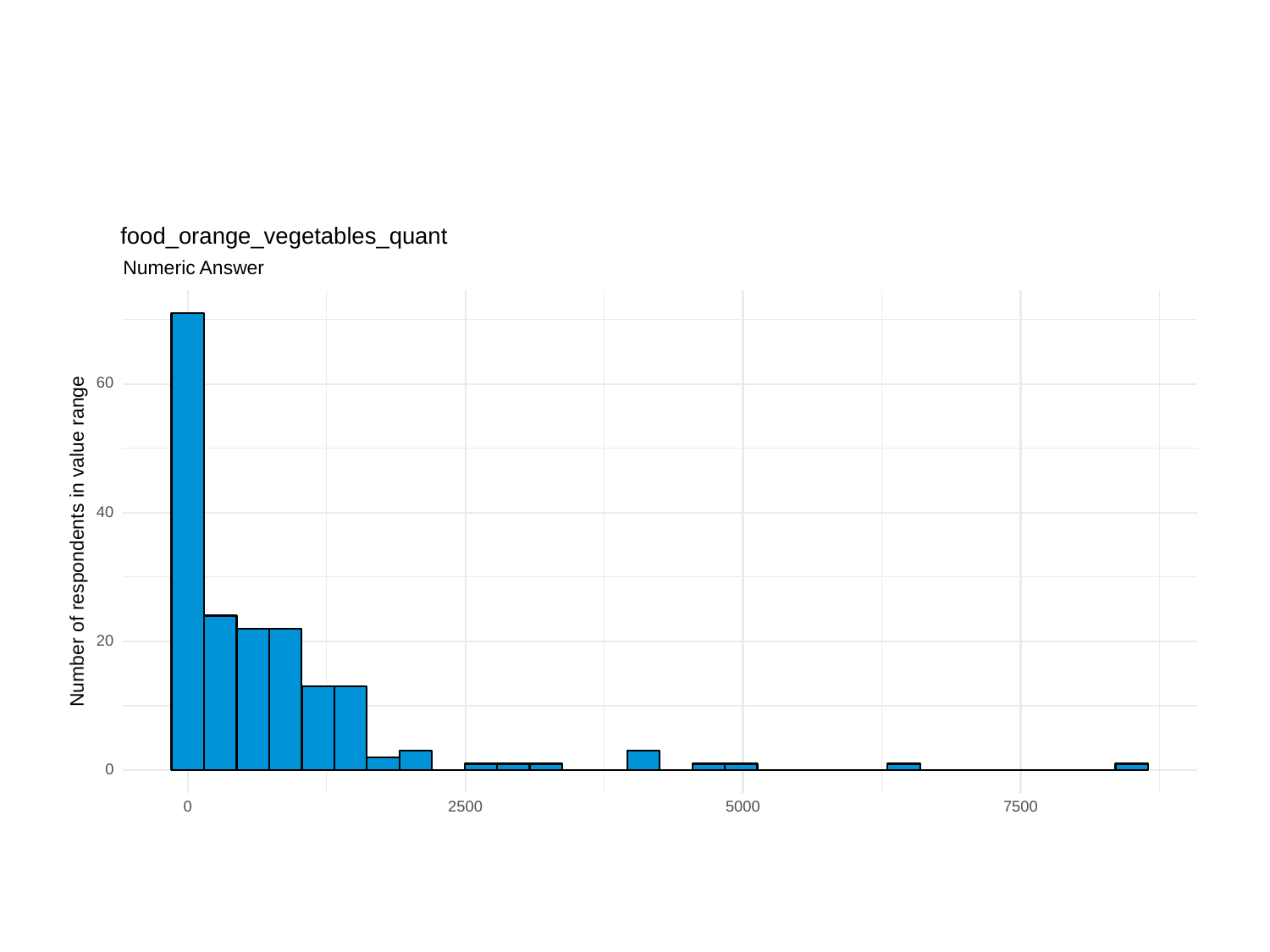

food_orange_vegetables_quant
Numeric Answer

60

40

Number of respondents in value range

20

0

0
2500
5000
7500